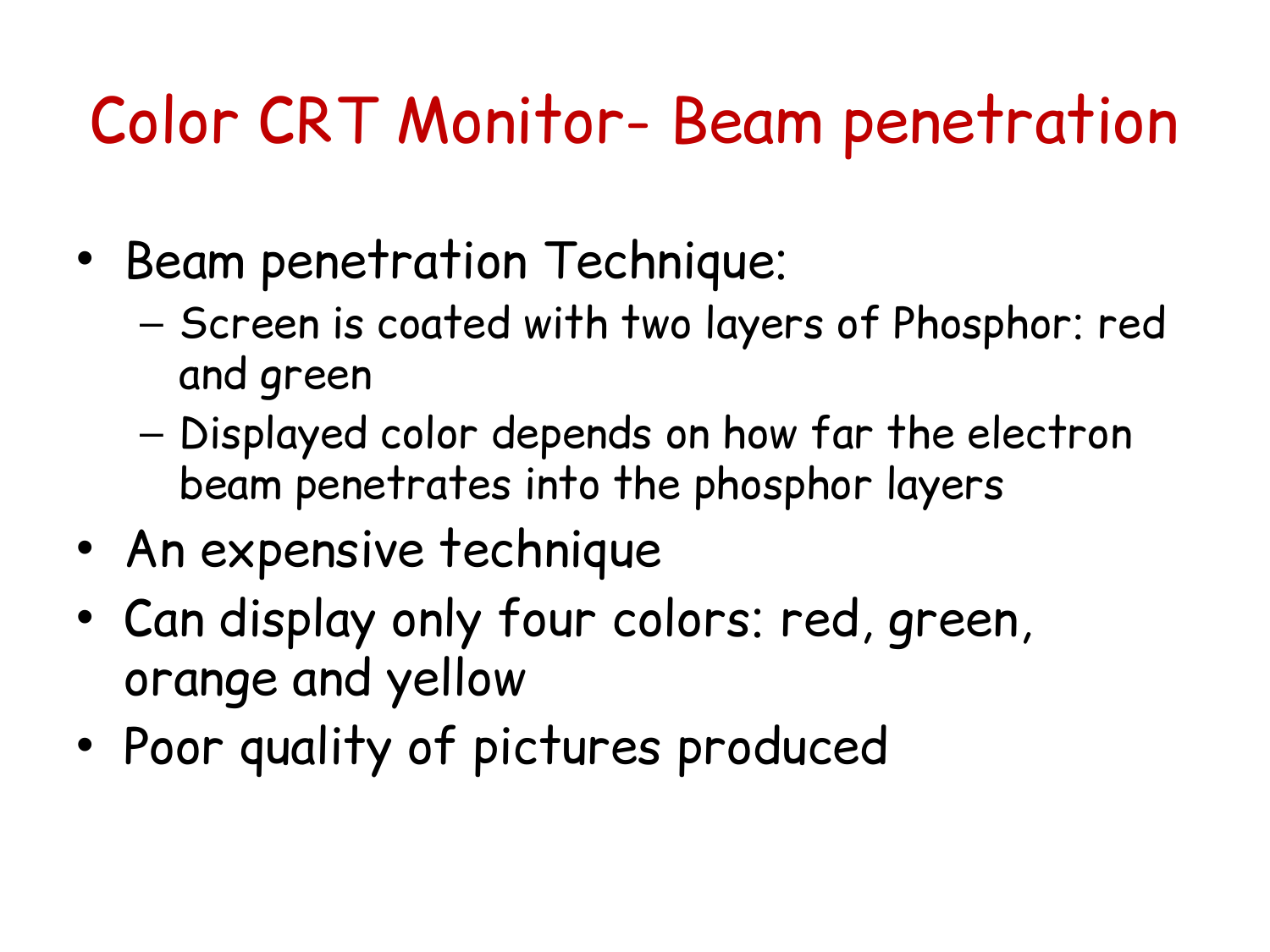

# Color CRT Monitor- Beam penetration
Beam penetration Technique:
Screen is coated with two layers of Phosphor: red and green
Displayed color depends on how far the electron beam penetrates into the phosphor layers
An expensive technique
Can display only four colors: red, green, orange and yellow
Poor quality of pictures produced